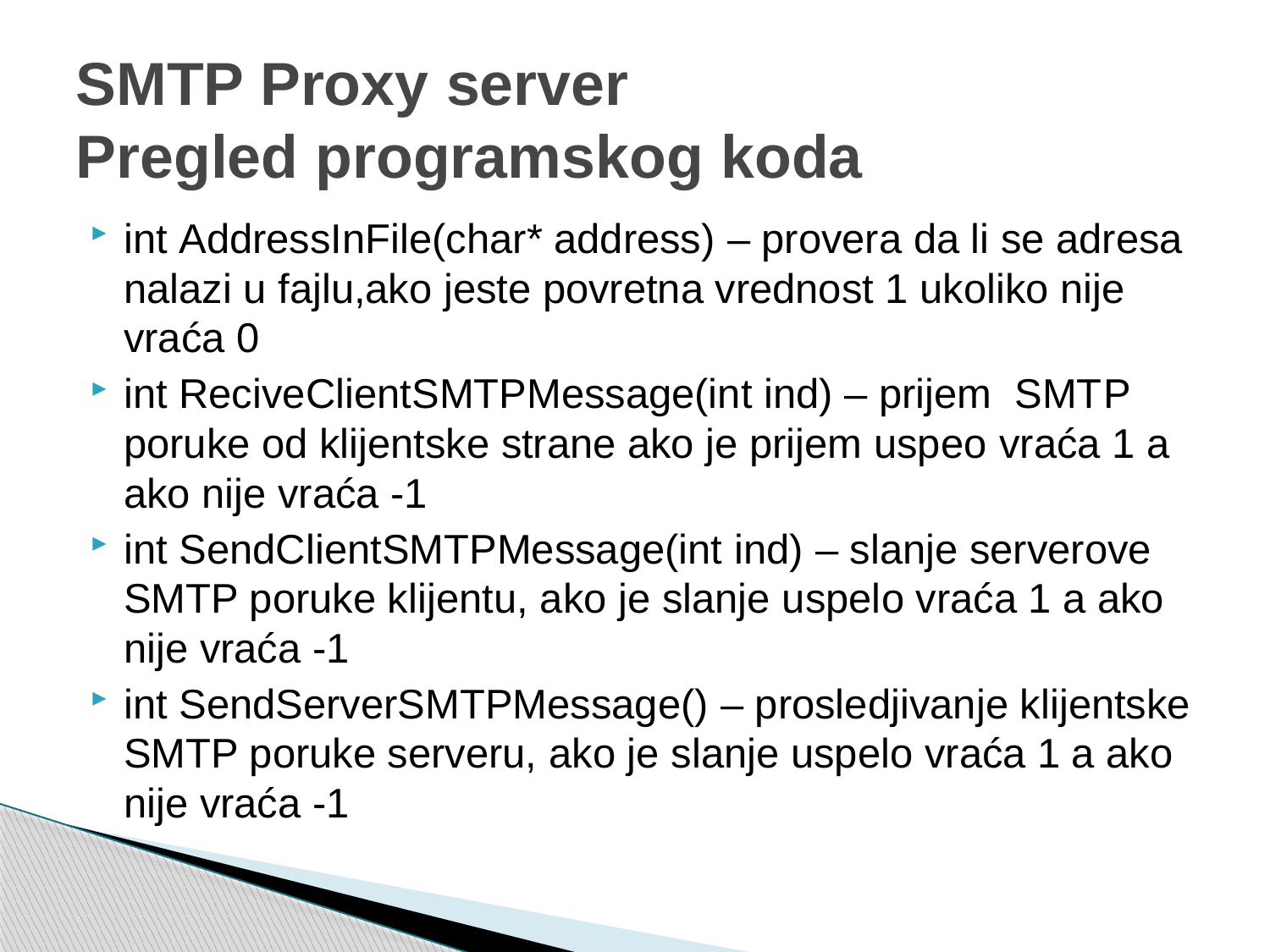

# SMTP Proxy server Pregled programskog koda
int AddressInFile(char* address) – provera da li se adresa nalazi u fajlu,ako jeste povretna vrednost 1 ukoliko nije vraća 0
int ReciveClientSMTPMessage(int ind) – prijem  SMTP poruke od klijentske strane ako je prijem uspeo vraća 1 a ako nije vraća -1
int SendClientSMTPMessage(int ind) – slanje serverove SMTP poruke klijentu, ako je slanje uspelo vraća 1 a ako nije vraća -1
int SendServerSMTPMessage() – prosledjivanje klijentske SMTP poruke serveru, ako je slanje uspelo vraća 1 a ako nije vraća -1